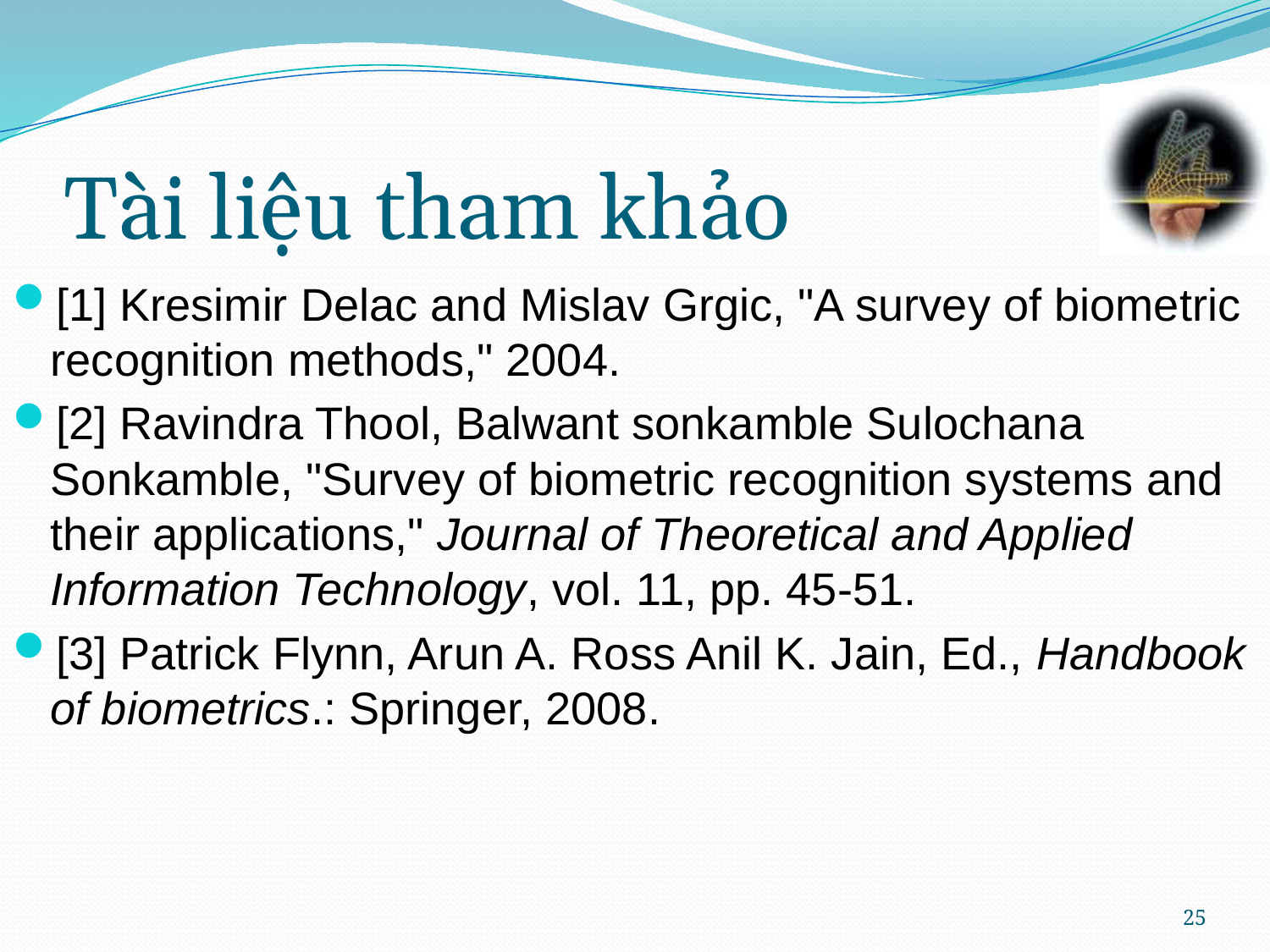

# Tài liệu tham khảo
[1] Kresimir Delac and Mislav Grgic, "A survey of biometric recognition methods," 2004.
[2] Ravindra Thool, Balwant sonkamble Sulochana Sonkamble, "Survey of biometric recognition systems and their applications," Journal of Theoretical and Applied Information Technology, vol. 11, pp. 45-51.
[3] Patrick Flynn, Arun A. Ross Anil K. Jain, Ed., Handbook of biometrics.: Springer, 2008.

25